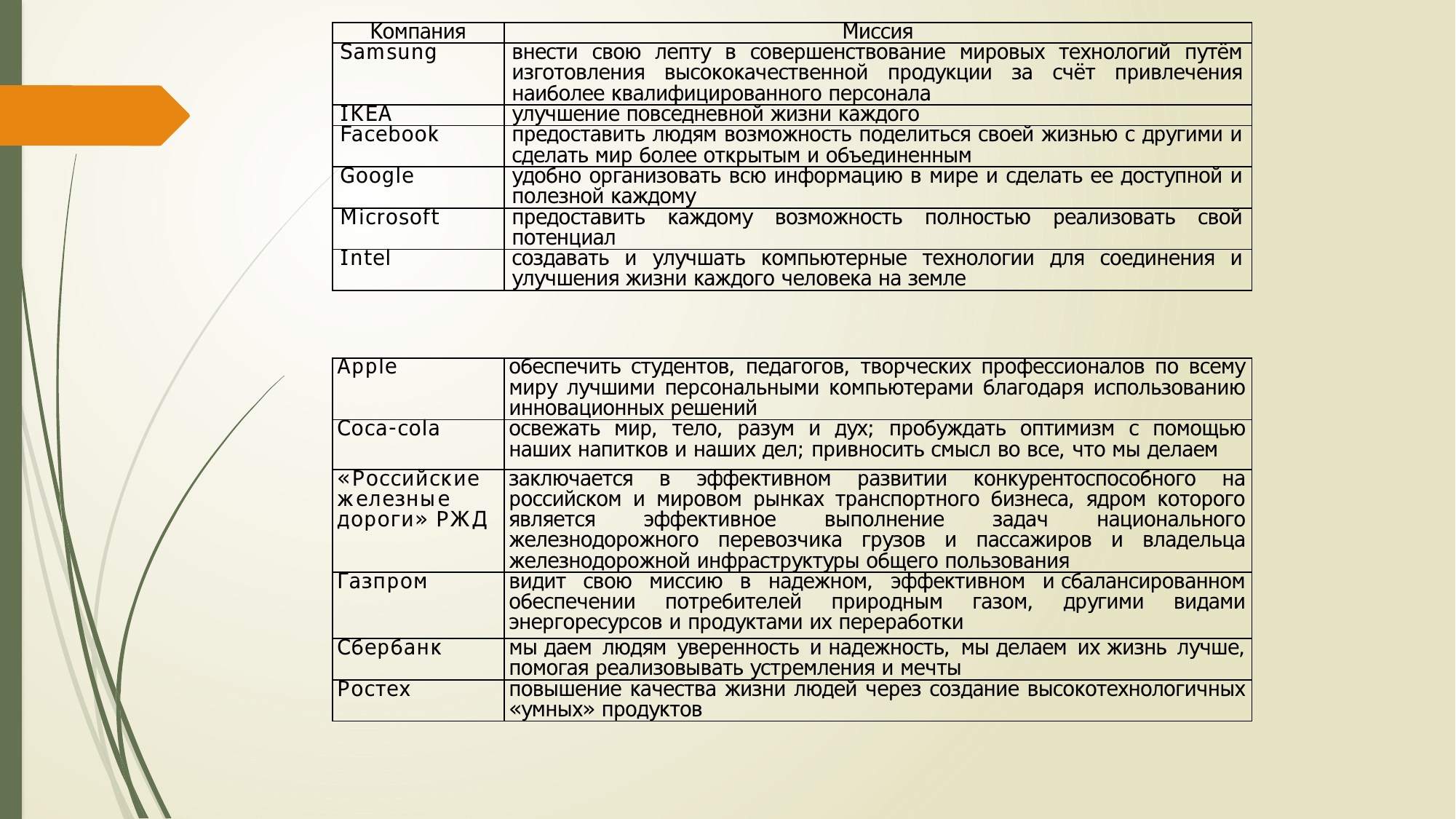

| Компания | Миссия |
| --- | --- |
| Samsung | внести свою лепту в совершенствование мировых технологий путём изготовления высококачественной продукции за счёт привлечения наиболее квалифицированного персонала |
| IKEA | улучшение повседневной жизни каждого |
| Facebook | предоставить людям возможность поделиться своей жизнью с другими и сделать мир более открытым и объединенным |
| Google | удобно организовать всю информацию в мире и сделать ее доступной и полезной каждому |
| Microsoft | предоставить каждому возможность полностью реализовать свой потенциал |
| Intel | создавать и улучшать компьютерные технологии для соединения и улучшения жизни каждого человека на земле |
| Apple | обеспечить студентов, педагогов, творческих профессионалов по всему миру лучшими персональными компьютерами благодаря использованию инновационных решений |
| --- | --- |
| Coca-cola | освежать мир, тело, разум и дух; пробуждать оптимизм с помощью наших напитков и наших дел; привносить смысл во все, что мы делаем |
| «Российские железные дороги» РЖД | заключается в эффективном развитии конкурентоспособного на российском и мировом рынках транспортного бизнеса, ядром которого является эффективное выполнение задач национального железнодорожного перевозчика грузов и пассажиров и владельца железнодорожной инфраструктуры общего пользования |
| Газпром | видит свою миссию в надежном, эффективном и сбалансированном обеспечении потребителей природным газом, другими видами энергоресурсов и продуктами их переработки |
| Сбербанк | мы даем людям уверенность и надежность, мы делаем их жизнь лучше, помогая реализовывать устремления и мечты |
| Ростех | повышение качества жизни людей через создание высокотехнологичных «умных» продуктов |